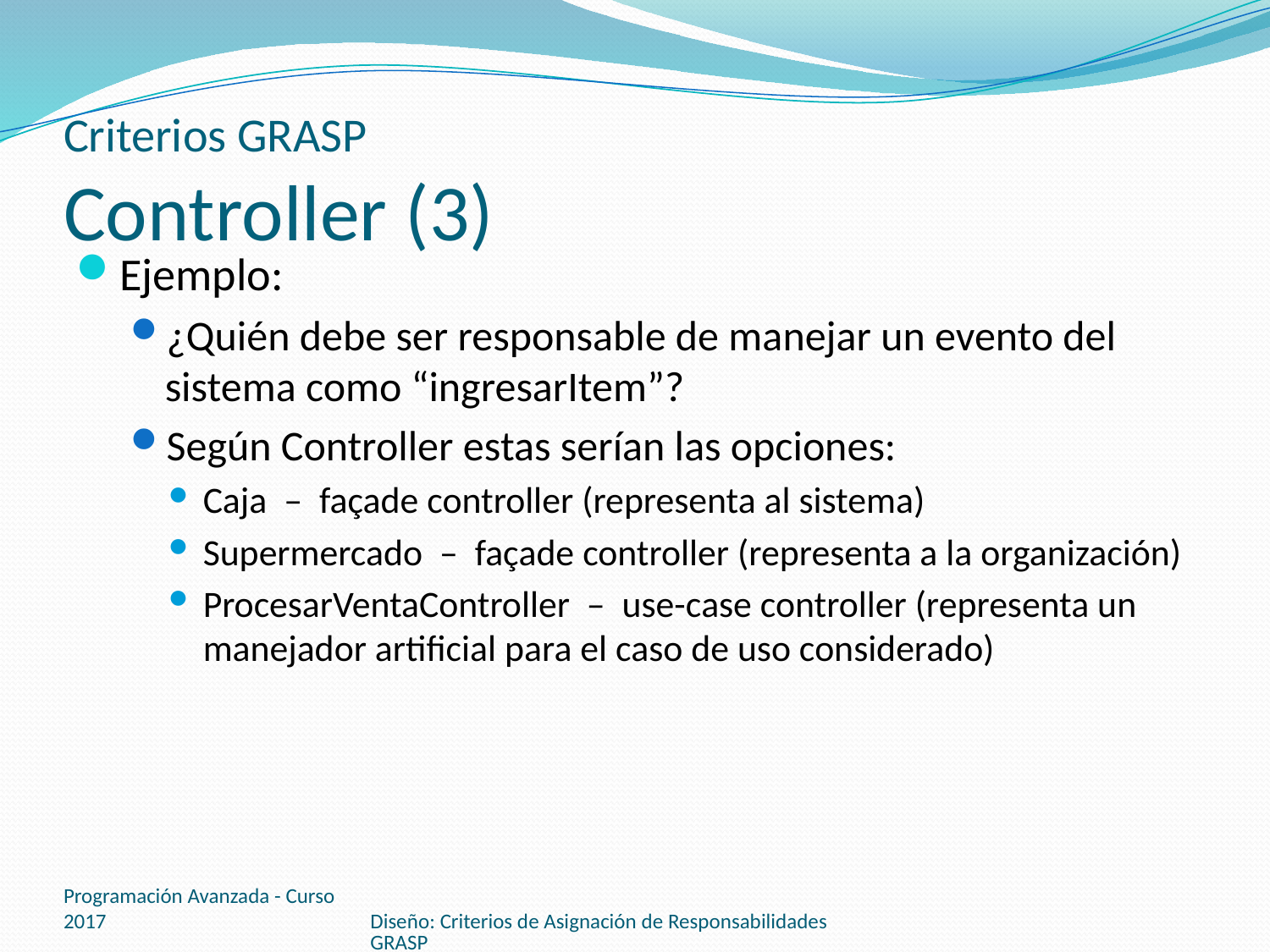

# Criterios GRASP Controller (3)
Ejemplo:
¿Quién debe ser responsable de manejar un evento del sistema como “ingresarItem”?
Según Controller estas serían las opciones:
Caja  –  façade controller (representa al sistema)
Supermercado  –  façade controller (representa a la organización)
ProcesarVentaController  –  use-case controller (representa un manejador artificial para el caso de uso considerado)

Programación Avanzada - Curso 2017
Diseño: Criterios de Asignación de Responsabilidades GRASP